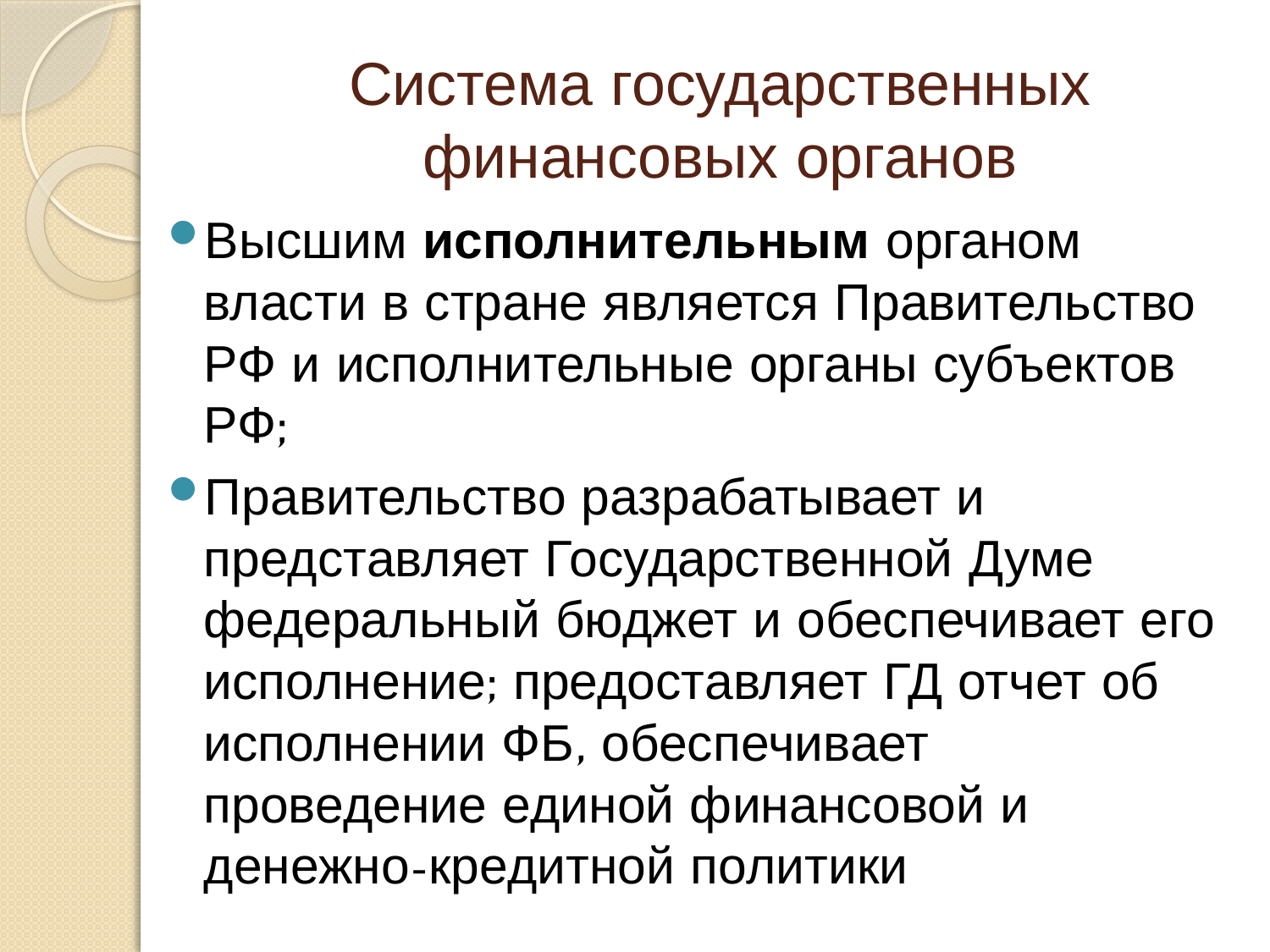

# Система государственных финансовых органов
Высшим исполнительным органом власти в стране является Правительство РФ и исполнительные органы субъектов РФ;
Правительство разрабатывает и представляет Государственной Думе федеральный бюджет и обеспечивает его исполнение; предоставляет ГД отчет об исполнении ФБ, обеспечивает проведение единой финансовой и денежно-кредитной политики